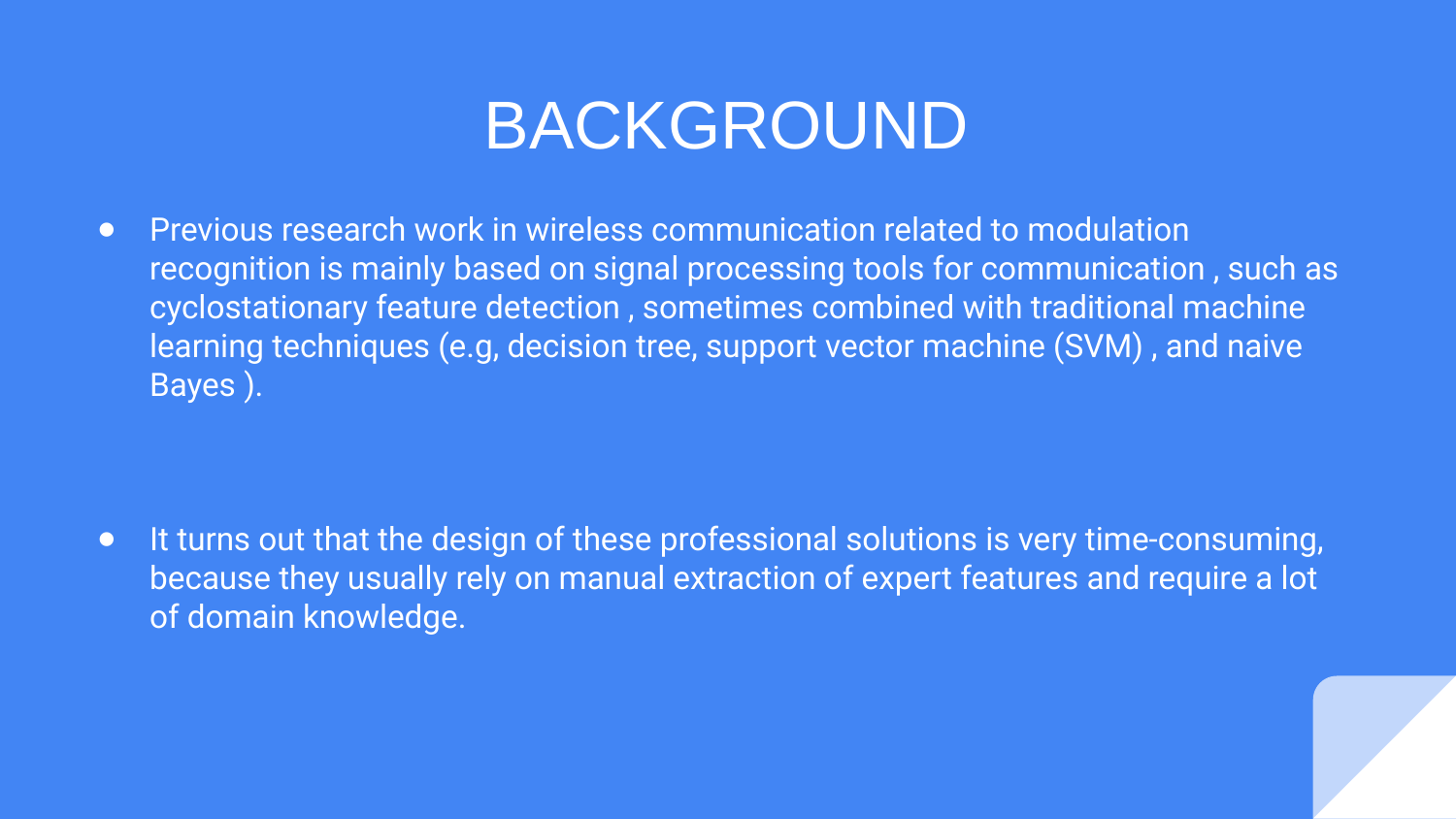

# BACKGROUND
Previous research work in wireless communication related to modulation recognition is mainly based on signal processing tools for communication , such as cyclostationary feature detection , sometimes combined with traditional machine learning techniques (e.g, decision tree, support vector machine (SVM) , and naive Bayes ).

It turns out that the design of these professional solutions is very time-consuming, because they usually rely on manual extraction of expert features and require a lot of domain knowledge.